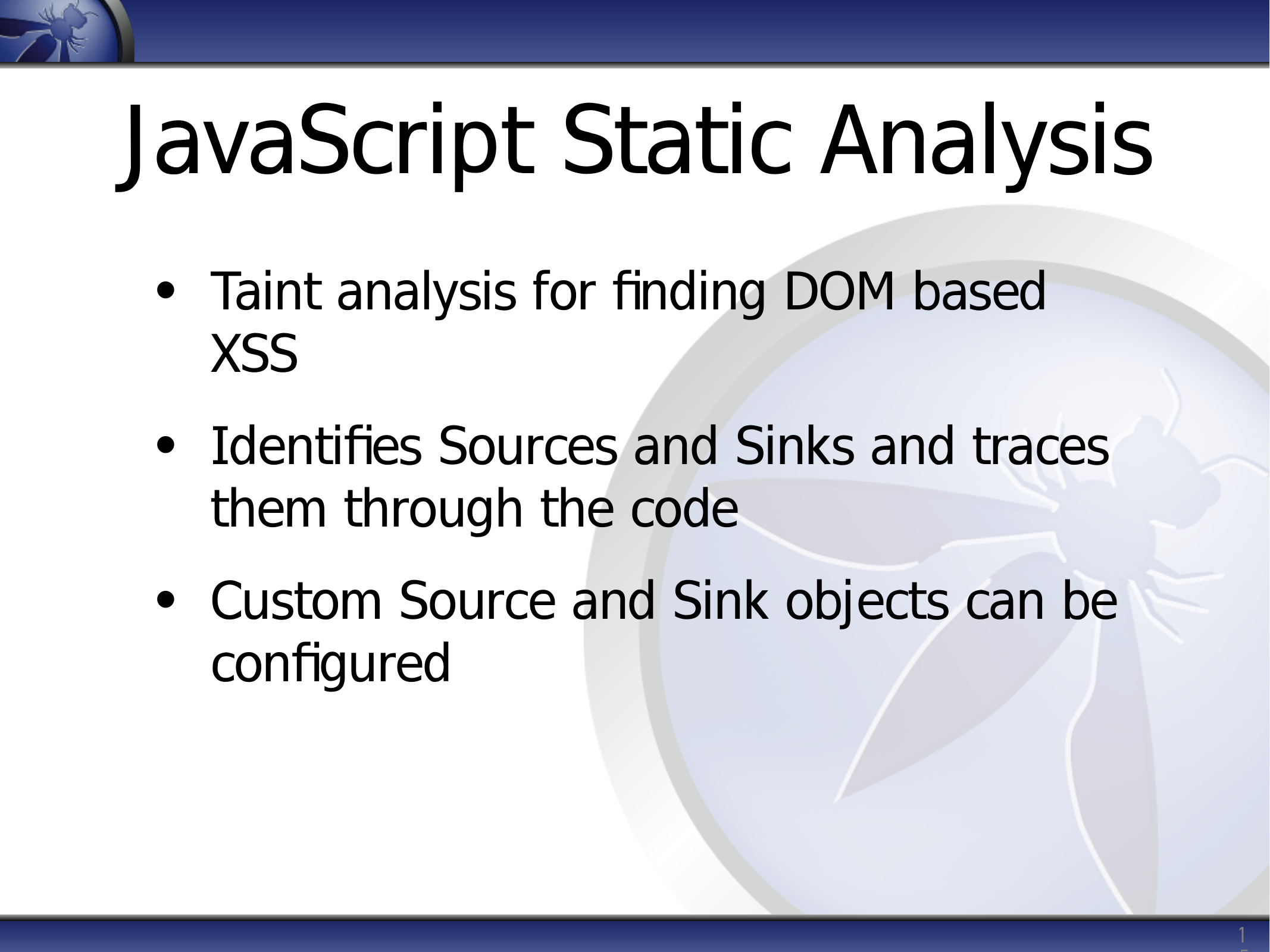

# JavaScript Static Analysis
Taint analysis for finding DOM based XSS
Identifies Sources and Sinks and traces them through the code
Custom Source and Sink objects can be configured

15